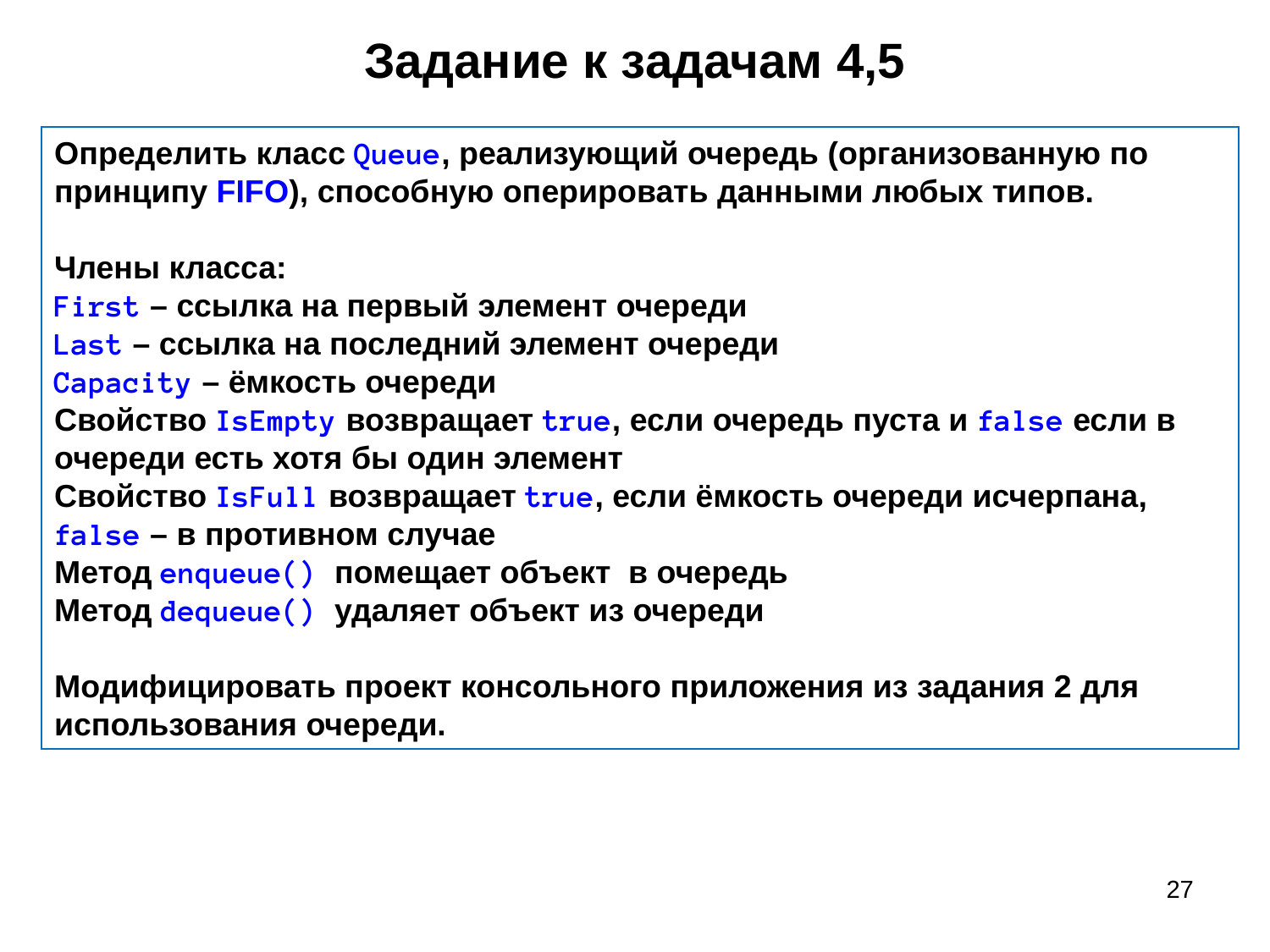

# Задание к задачам 4,5
Определить класс Queue, реализующий очередь (организованную по принципу FIFO), способную оперировать данными любых типов.

Члены класса:
First – ссылка на первый элемент очереди
Last – ссылка на последний элемент очереди
Capacity – ёмкость очереди
Свойство IsEmpty возвращает true, если очередь пуста и false если в очереди есть хотя бы один элемент
Свойство IsFull возвращает true, если ёмкость очереди исчерпана, false – в противном случае
Метод enqueue() помещает объект  в очередь
Метод dequeue() удаляет объект из очереди

Модифицировать проект консольного приложения из задания 2 для использования очереди.
27